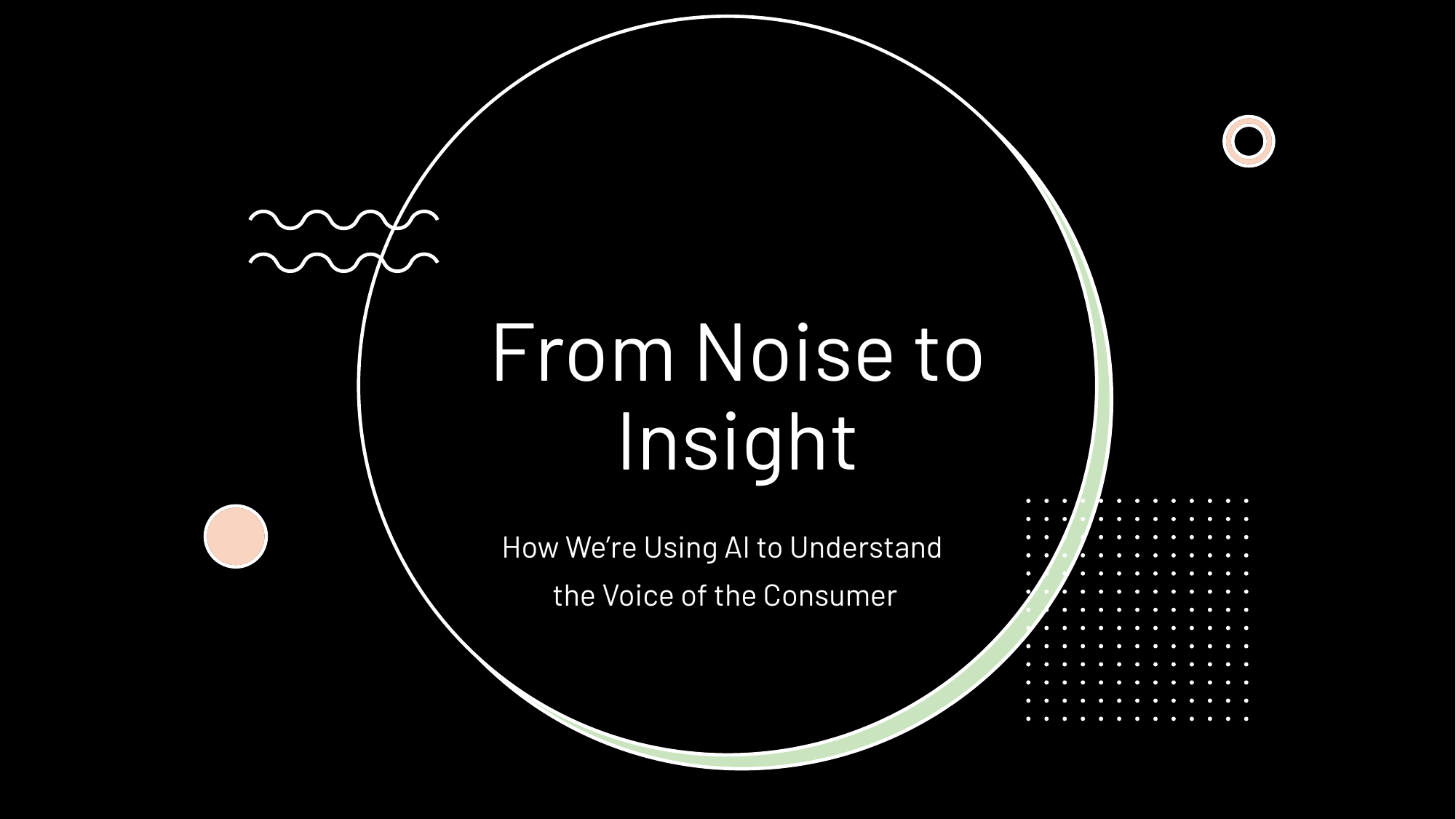

# From Noise to Insight

How We’re Using AI to Understand
the Voice of the Consumer